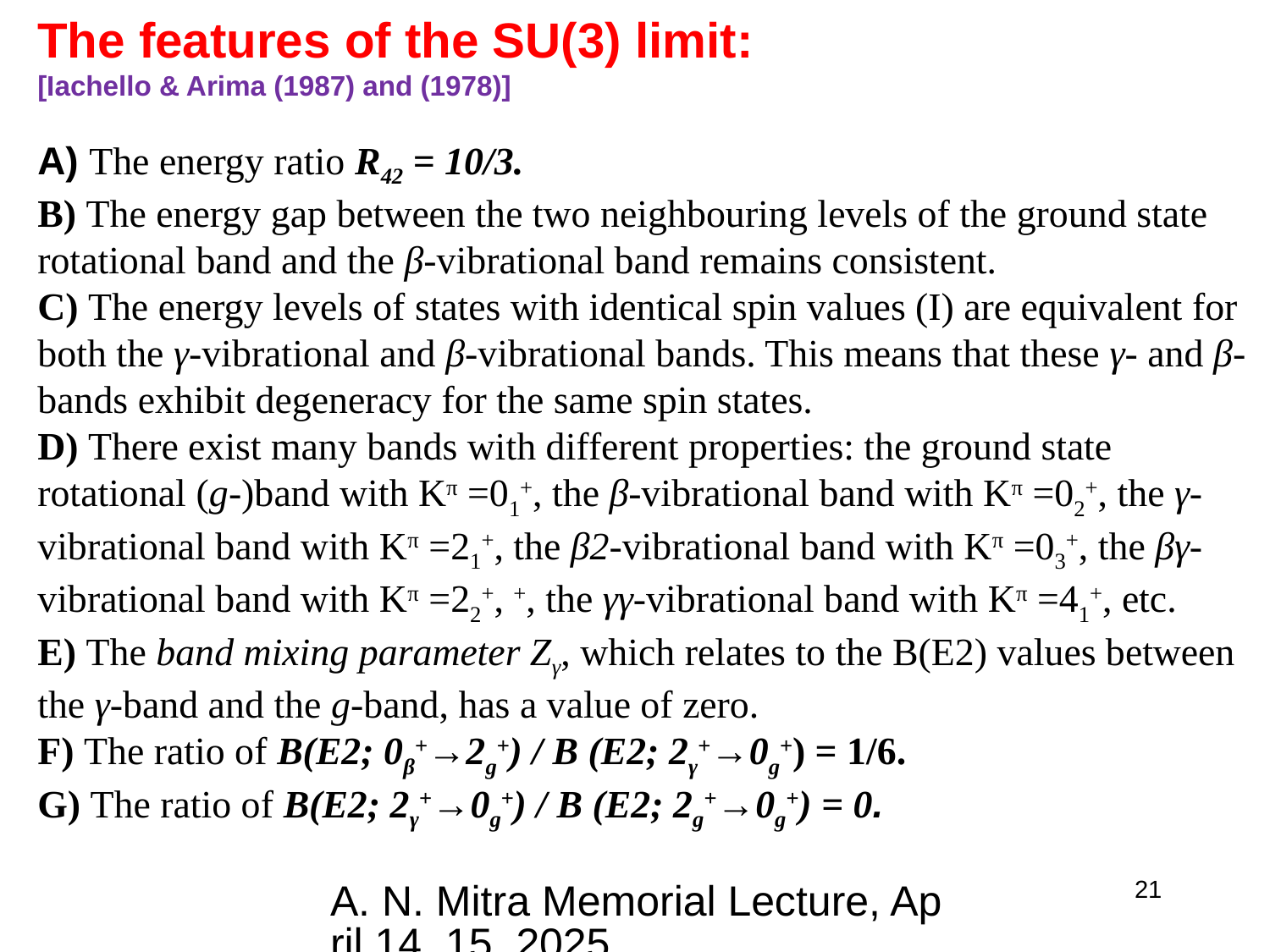

# The features of the SU(3) limit: [Iachello & Arima (1987) and (1978)] A) The energy ratio R42 = 10/3. B) The energy gap between the two neighbouring levels of the ground state rotational band and the β-vibrational band remains consistent. C) The energy levels of states with identical spin values (I) are equivalent for both the γ-vibrational and β-vibrational bands. This means that these γ- and β- bands exhibit degeneracy for the same spin states. D) There exist many bands with different properties: the ground state rotational (g-)band with Kπ =01+, the β-vibrational band with Kπ =02+, the γ-vibrational band with Kπ =21+, the β2-vibrational band with Kπ =03+, the βγ-vibrational band with Kπ =22+, +, the γγ-vibrational band with Kπ =41+, etc. E) The band mixing parameter Zγ, which relates to the B(E2) values between the γ-band and the g-band, has a value of zero. F) The ratio of B(E2; 0β+→2g+) / B (E2; 2γ+→0g+) = 1/6. G) The ratio of B(E2; 2γ+→0g+) / B (E2; 2g+→0g+) = 0.
A. N. Mitra Memorial Lecture, April 14, 15, 2025
21